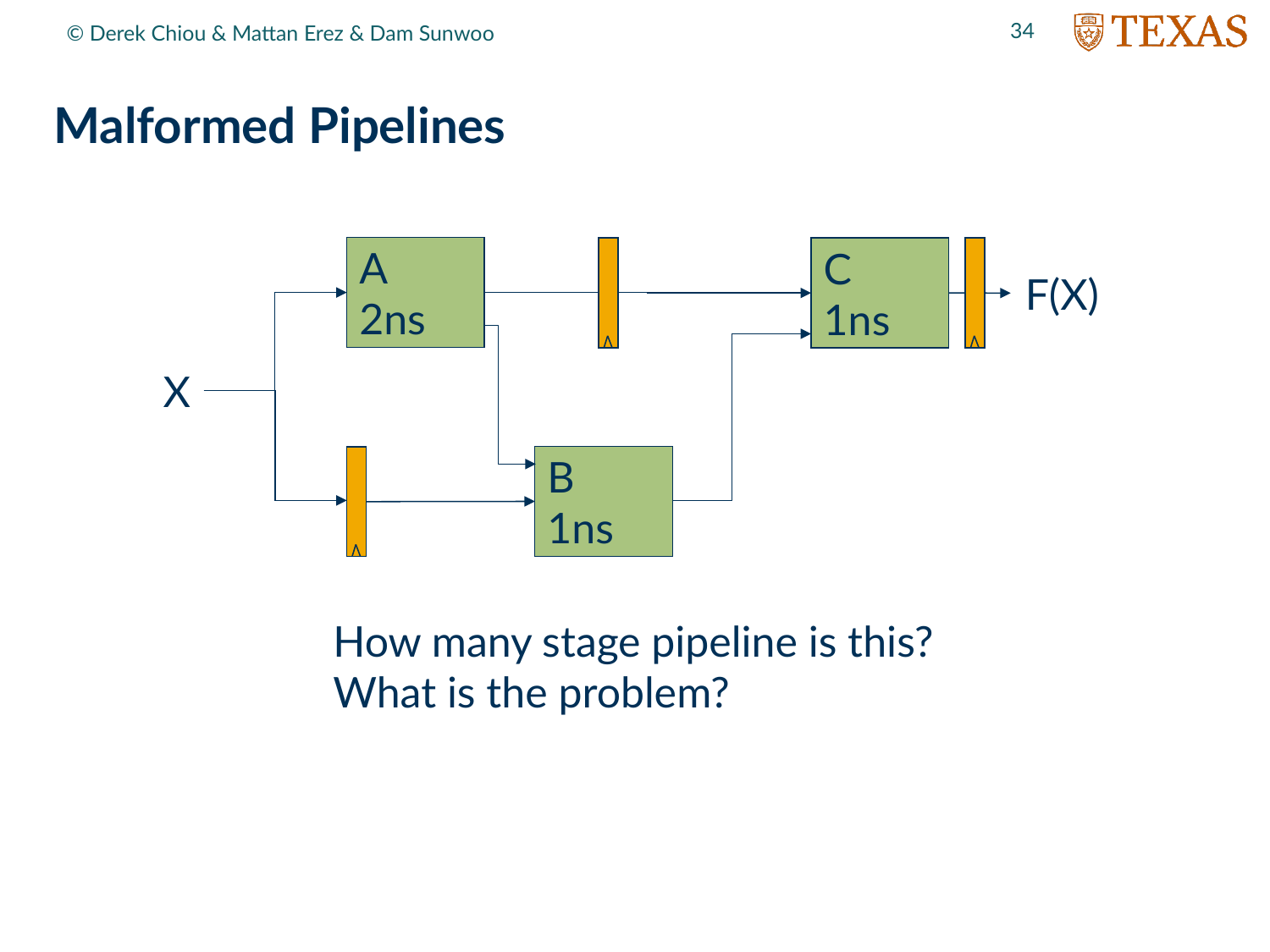

34
© Derek Chiou & Mattan Erez & Dam Sunwoo
# Malformed Pipelines
A
2ns

C
1ns

F(X)

X
B
1ns

How many stage pipeline is this?
What is the problem?